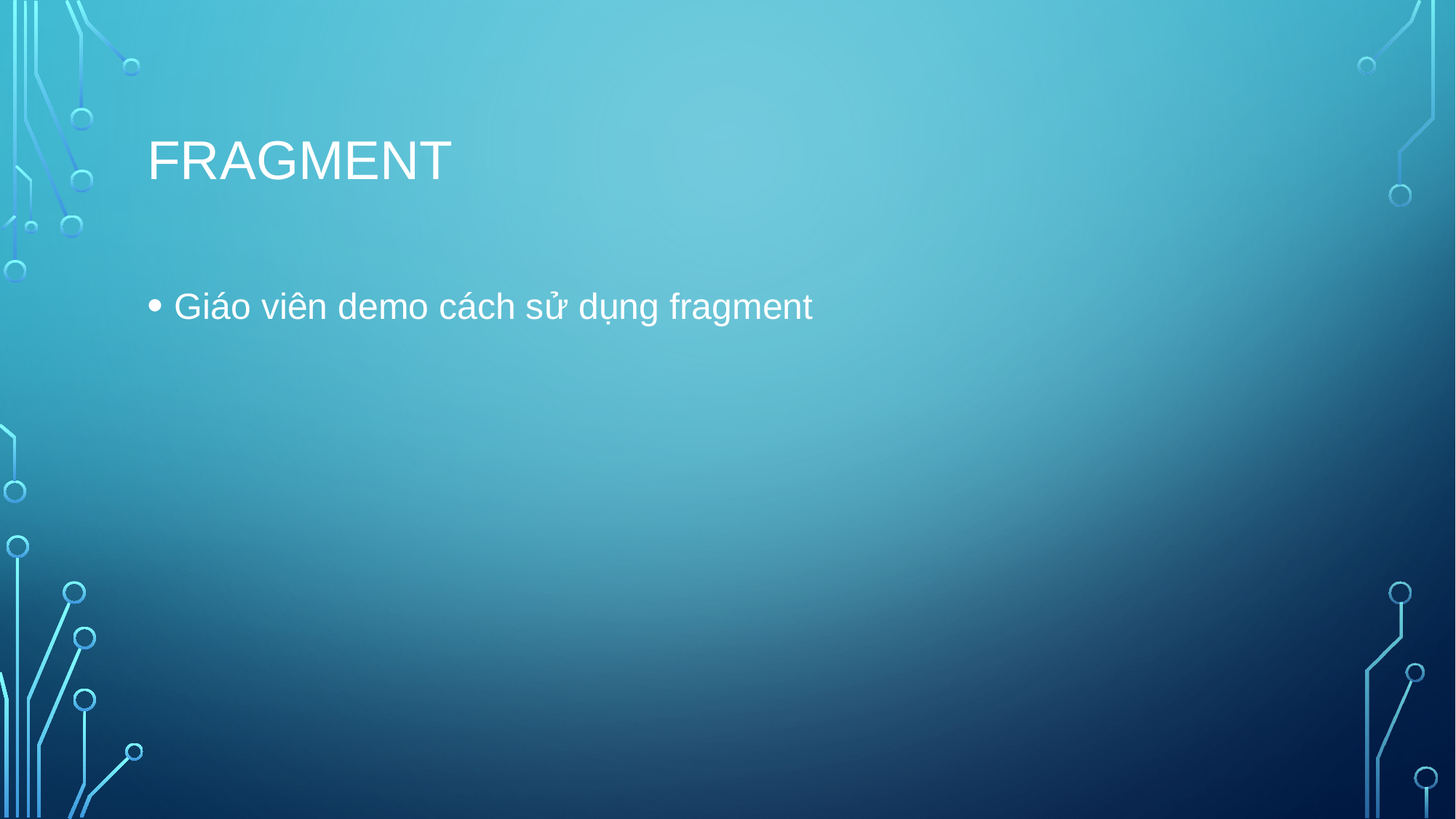

# FRagment
Giáo viên demo cách sử dụng fragment